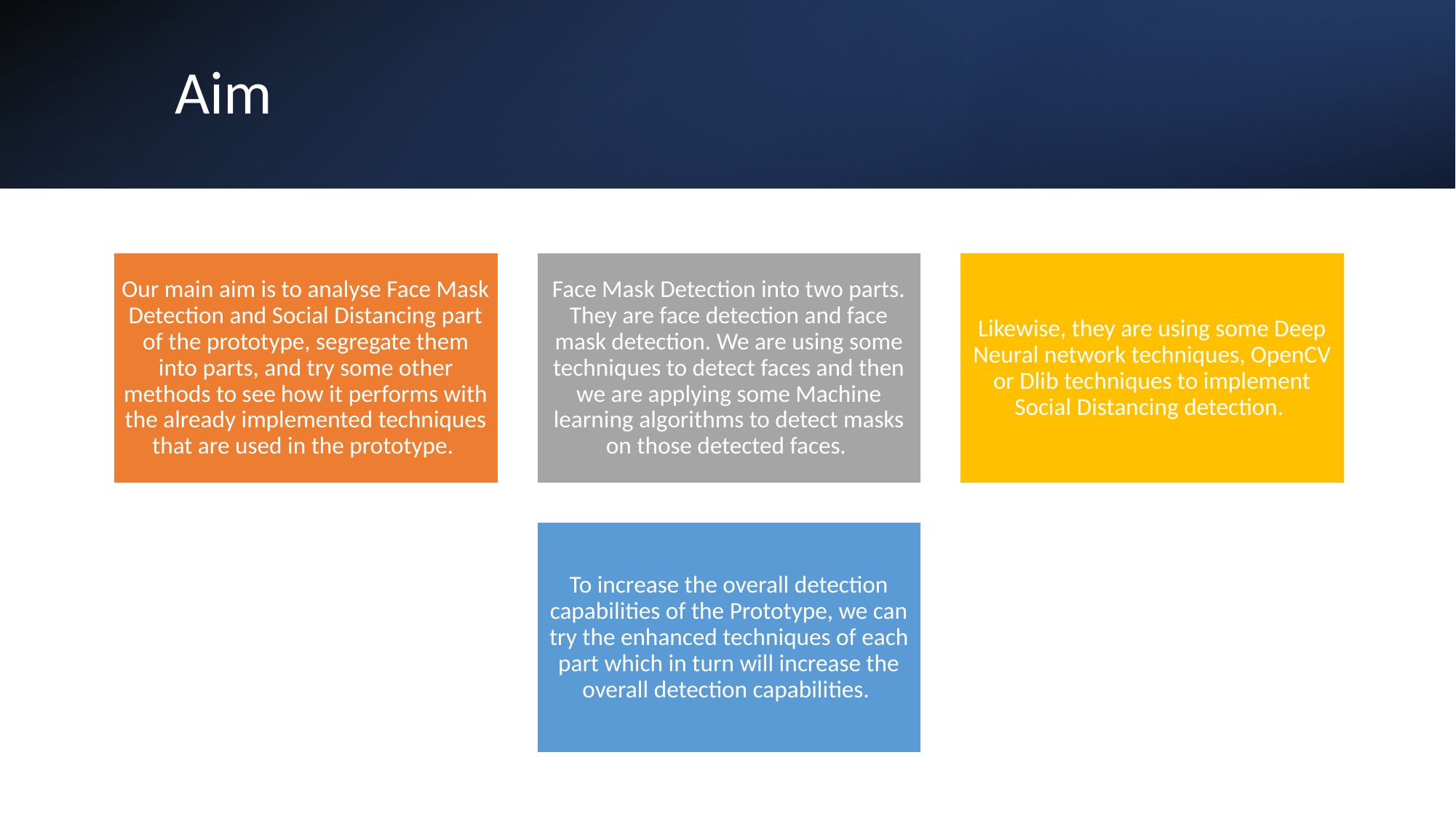

# Aim
Our main aim is to analyse Face Mask Detection and Social Distancing part of the prototype, segregate them into parts, and try some other methods to see how it performs with the already implemented techniques that are used in the prototype.
Face Mask Detection into two parts. They are face detection and face mask detection. We are using some techniques to detect faces and then we are applying some Machine learning algorithms to detect masks on those detected faces.
Likewise, they are using some Deep Neural network techniques, OpenCV or Dlib techniques to implement Social Distancing detection.
To increase the overall detection capabilities of the Prototype, we can try the enhanced techniques of each part which in turn will increase the overall detection capabilities.